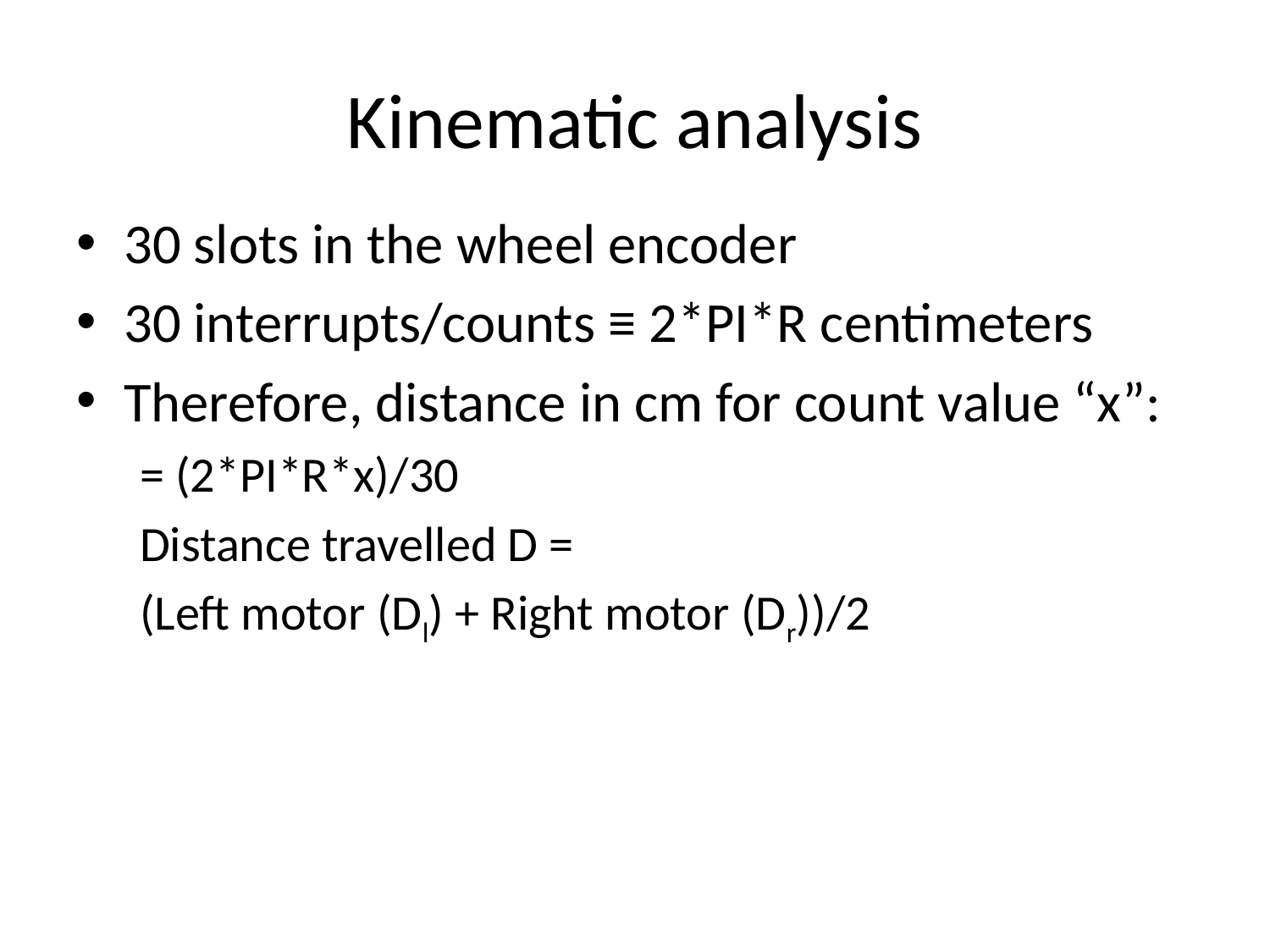

# Kinematic analysis
30 slots in the wheel encoder
30 interrupts/counts ≡ 2*PI*R centimeters
Therefore, distance in cm for count value “x”:
= (2*PI*R*x)/30
Distance travelled D =
(Left motor (Dl) + Right motor (Dr))/2